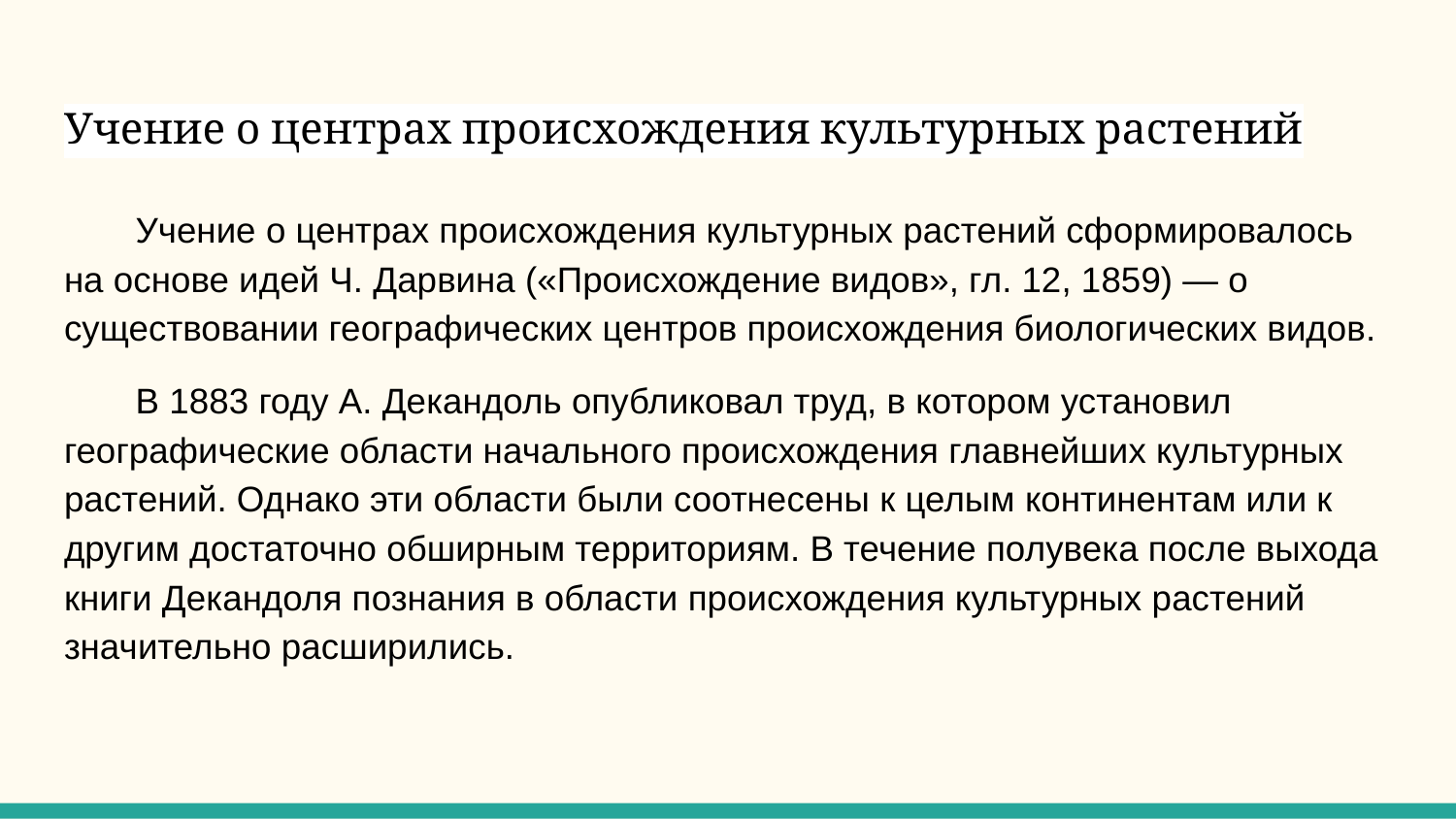

# Учение о центрах происхождения культурных растений

Учение о центрах происхождения культурных растений сформировалось на основе идей Ч. Дарвина («Происхождение видов», гл. 12, 1859) — о существовании географических центров происхождения биологических видов.
В 1883 году А. Декандоль опубликовал труд, в котором установил географические области начального происхождения главнейших культурных растений. Однако эти области были соотнесены к целым континентам или к другим достаточно обширным территориям. В течение полувека после выхода книги Декандоля познания в области происхождения культурных растений значительно расширились.